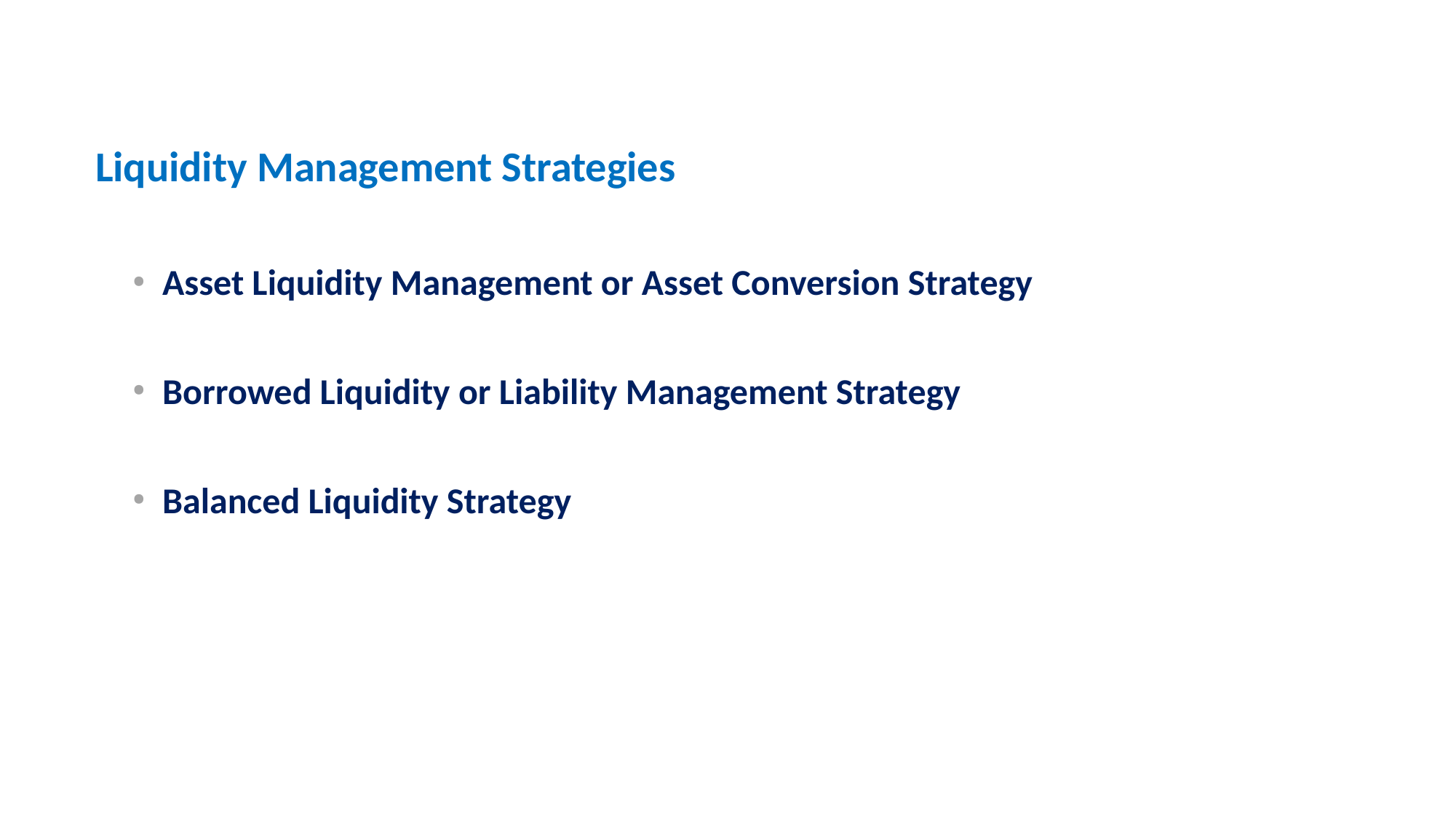

# Liquidity Management Strategies
Asset Liquidity Management or Asset Conversion Strategy

Borrowed Liquidity or Liability Management Strategy

Balanced Liquidity Strategy